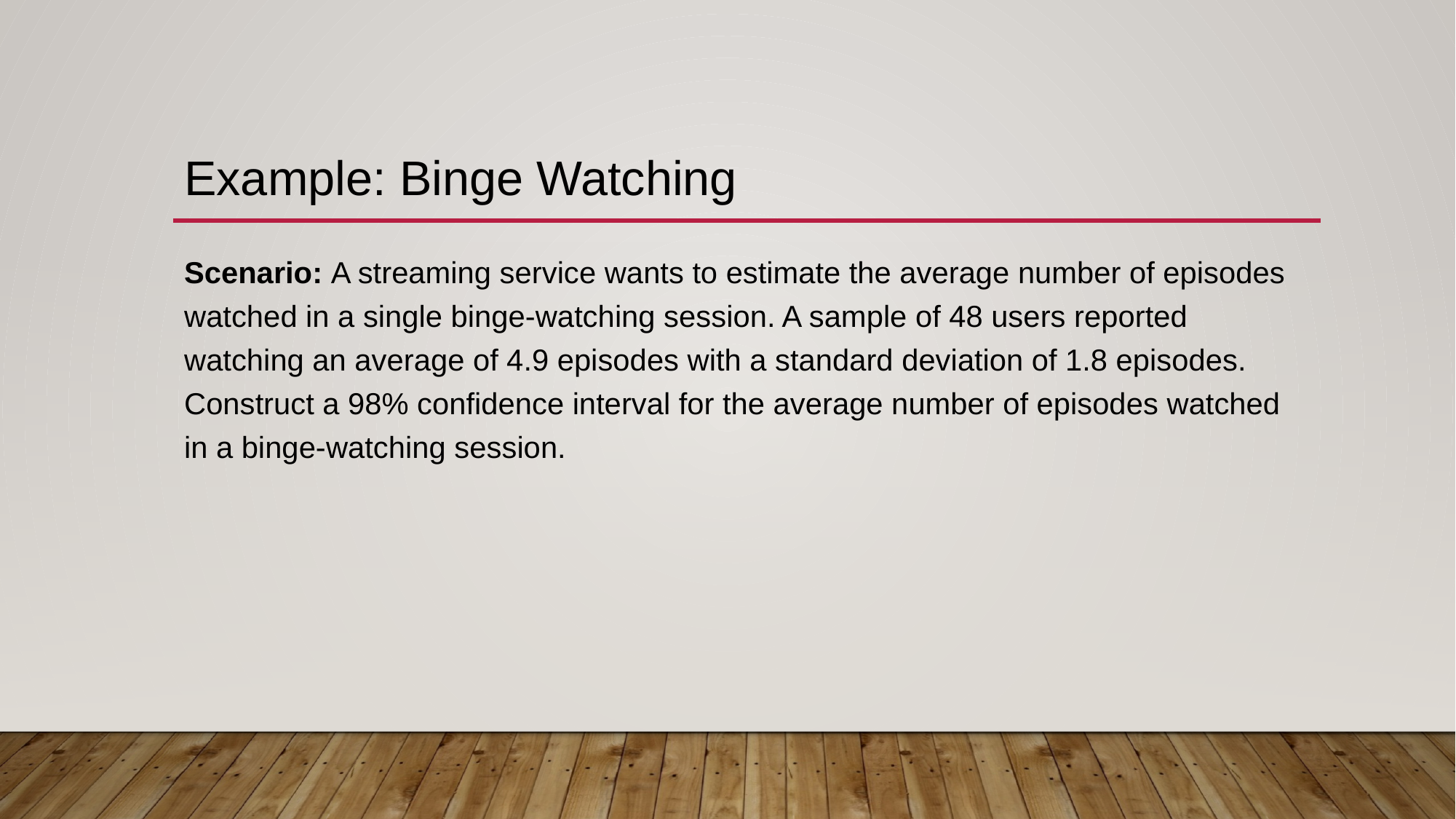

# Example: Binge Watching
Scenario: A streaming service wants to estimate the average number of episodes watched in a single binge-watching session. A sample of 48 users reported watching an average of 4.9 episodes with a standard deviation of 1.8 episodes. Construct a 98% confidence interval for the average number of episodes watched in a binge-watching session.